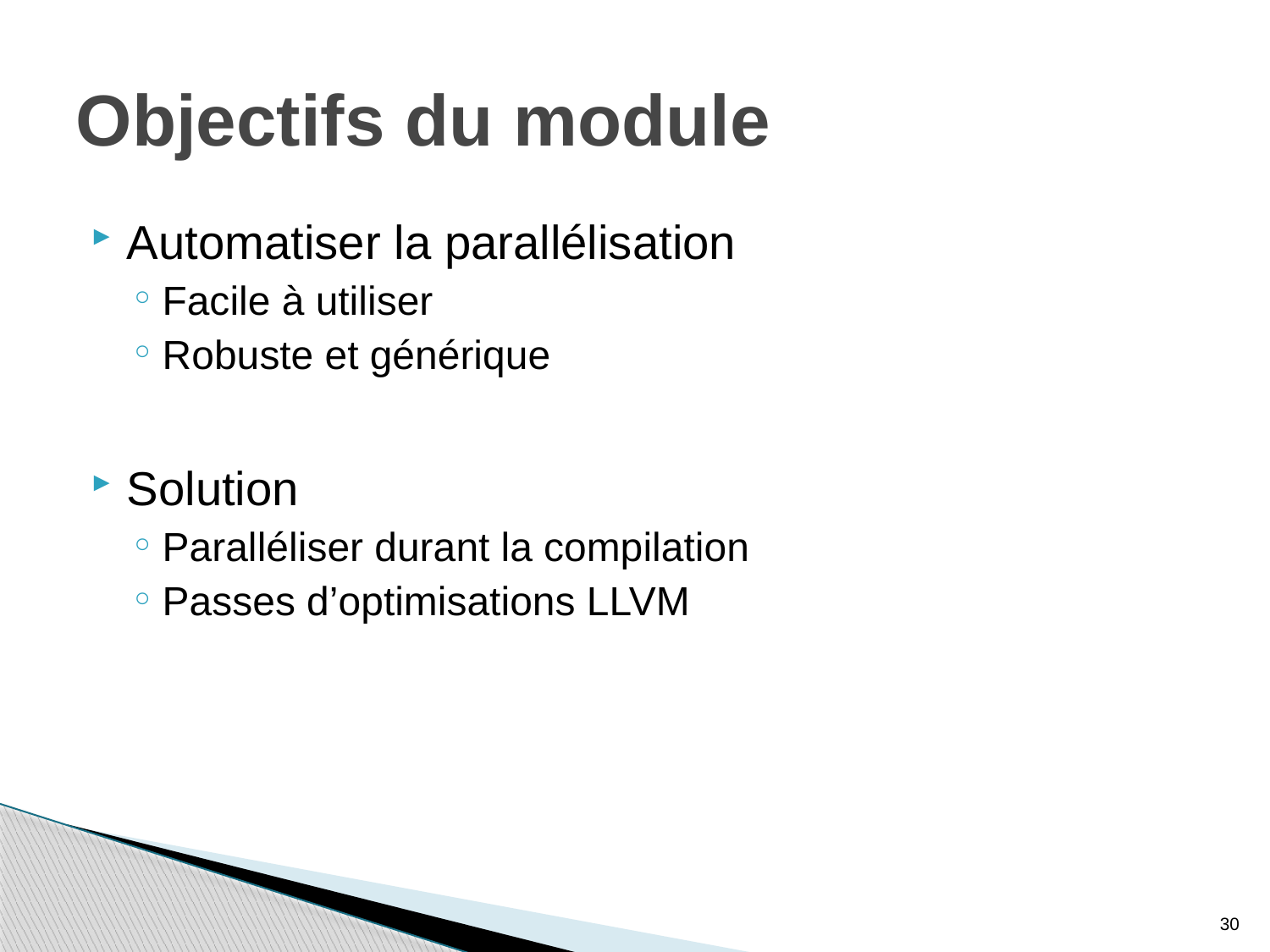

# Objectifs du module
Automatiser la parallélisation
Facile à utiliser
Robuste et générique

Solution
Paralléliser durant la compilation
Passes d’optimisations LLVM
30